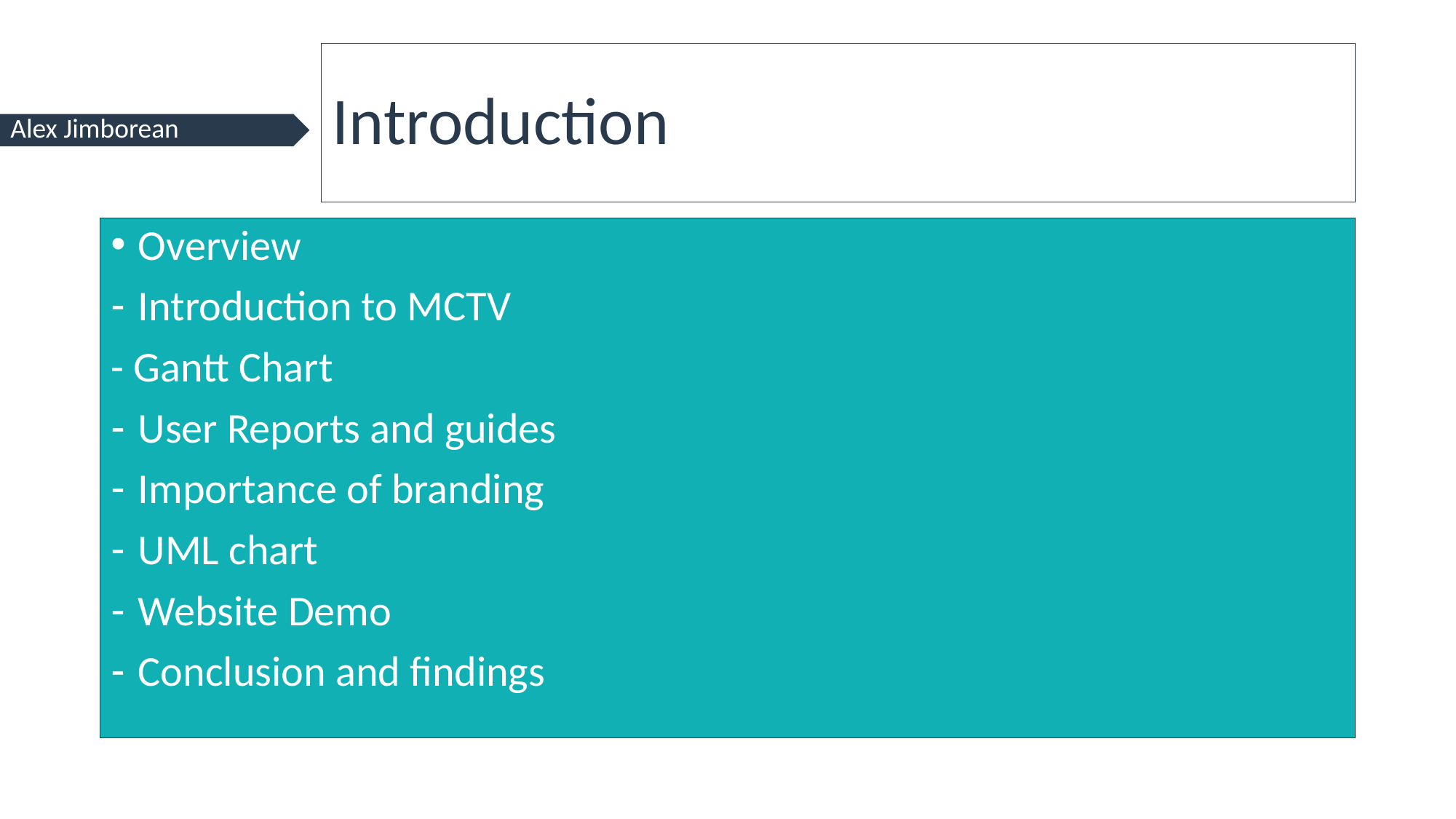

# Introduction
Alex Jimborean
Overview
Introduction to MCTV
- Gantt Chart
User Reports and guides
Importance of branding
UML chart
Website Demo
Conclusion and findings